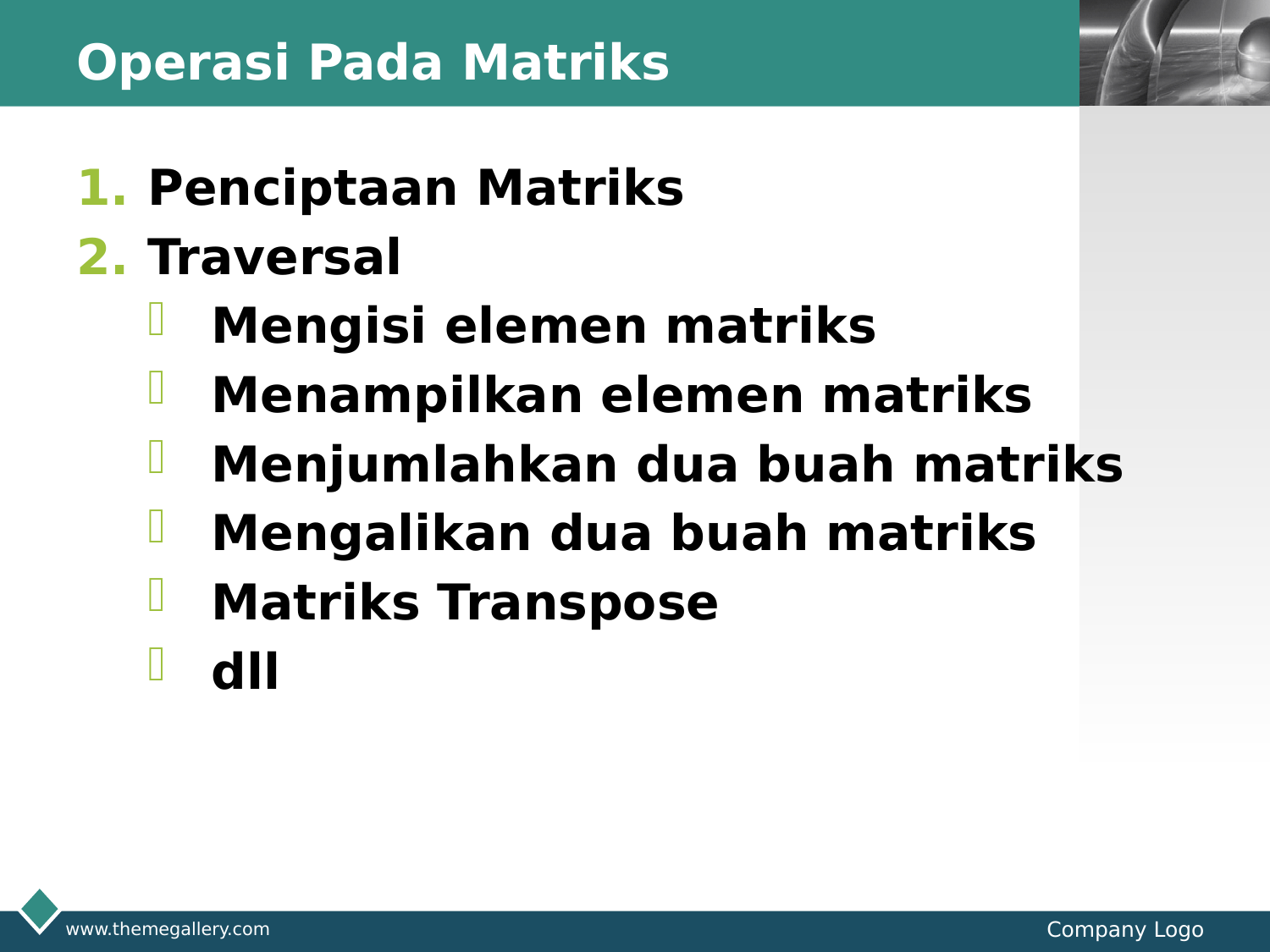

# Operasi Pada Matriks
Penciptaan Matriks
Traversal
Mengisi elemen matriks
Menampilkan elemen matriks
Menjumlahkan dua buah matriks
Mengalikan dua buah matriks
Matriks Transpose
dll

Company Logo
www.themegallery.com